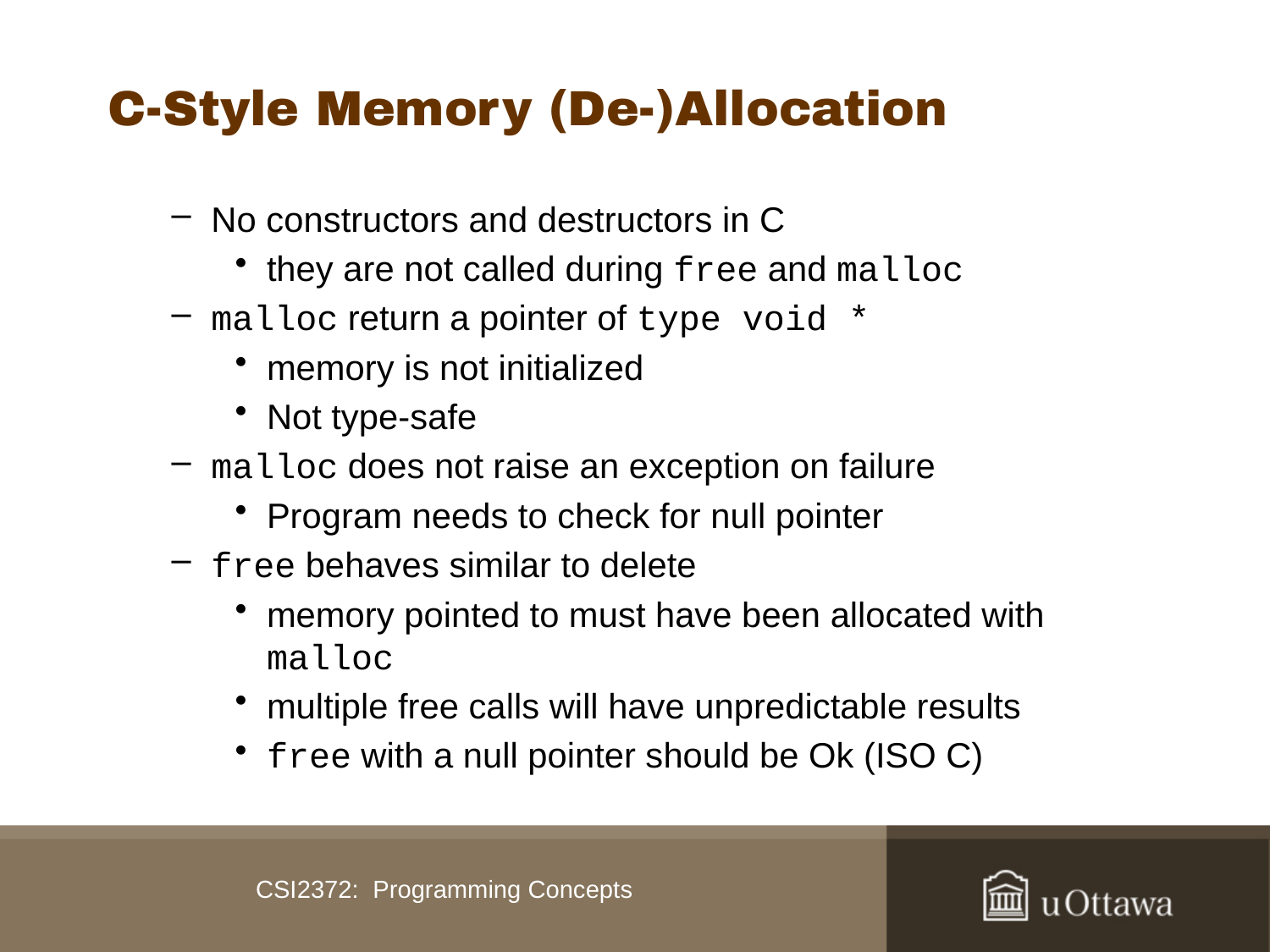

# C-Style Memory (De-)Allocation
No constructors and destructors in C
they are not called during free and malloc
malloc return a pointer of type void *
memory is not initialized
Not type-safe
malloc does not raise an exception on failure
Program needs to check for null pointer
free behaves similar to delete
memory pointed to must have been allocated with malloc
multiple free calls will have unpredictable results
free with a null pointer should be Ok (ISO C)
CSI2372:  Programming Concepts